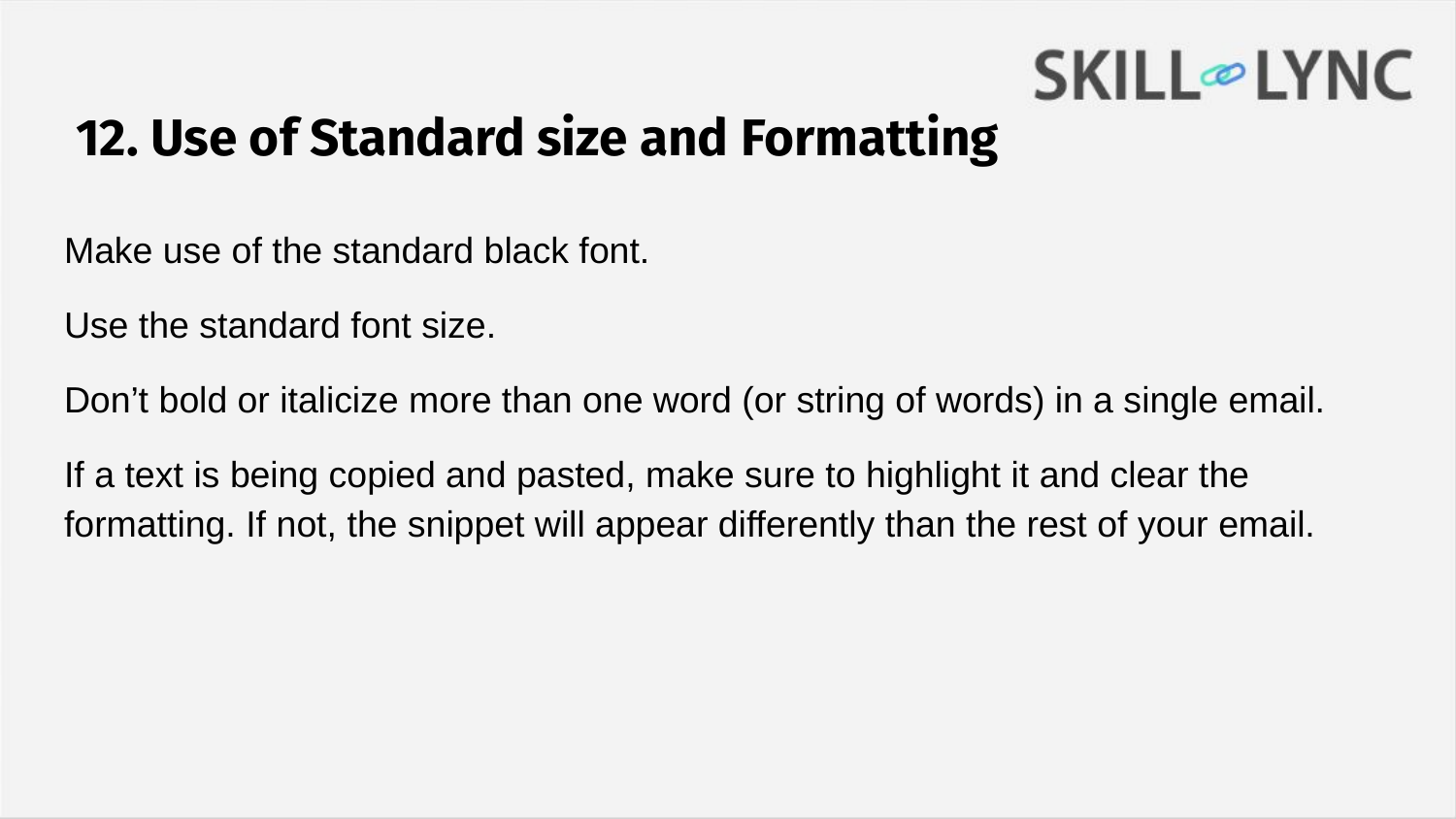

# 12. Use of Standard size and Formatting
Make use of the standard black font.
Use the standard font size.
Don’t bold or italicize more than one word (or string of words) in a single email.
If a text is being copied and pasted, make sure to highlight it and clear the formatting. If not, the snippet will appear differently than the rest of your email.